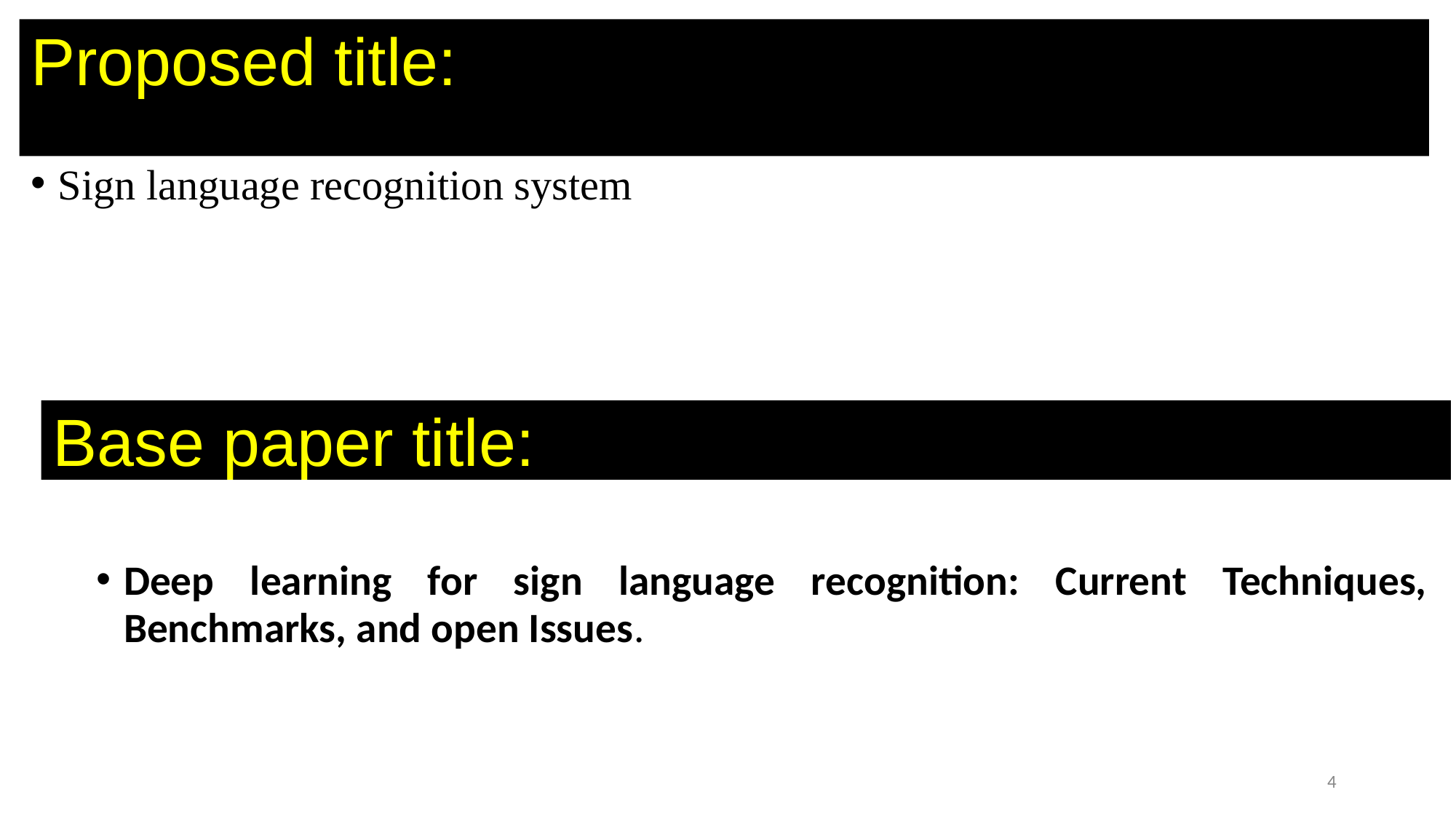

# Proposed title:
Sign language recognition system
Base paper title:
Deep learning for sign language recognition: Current Techniques, Benchmarks, and open Issues.
4